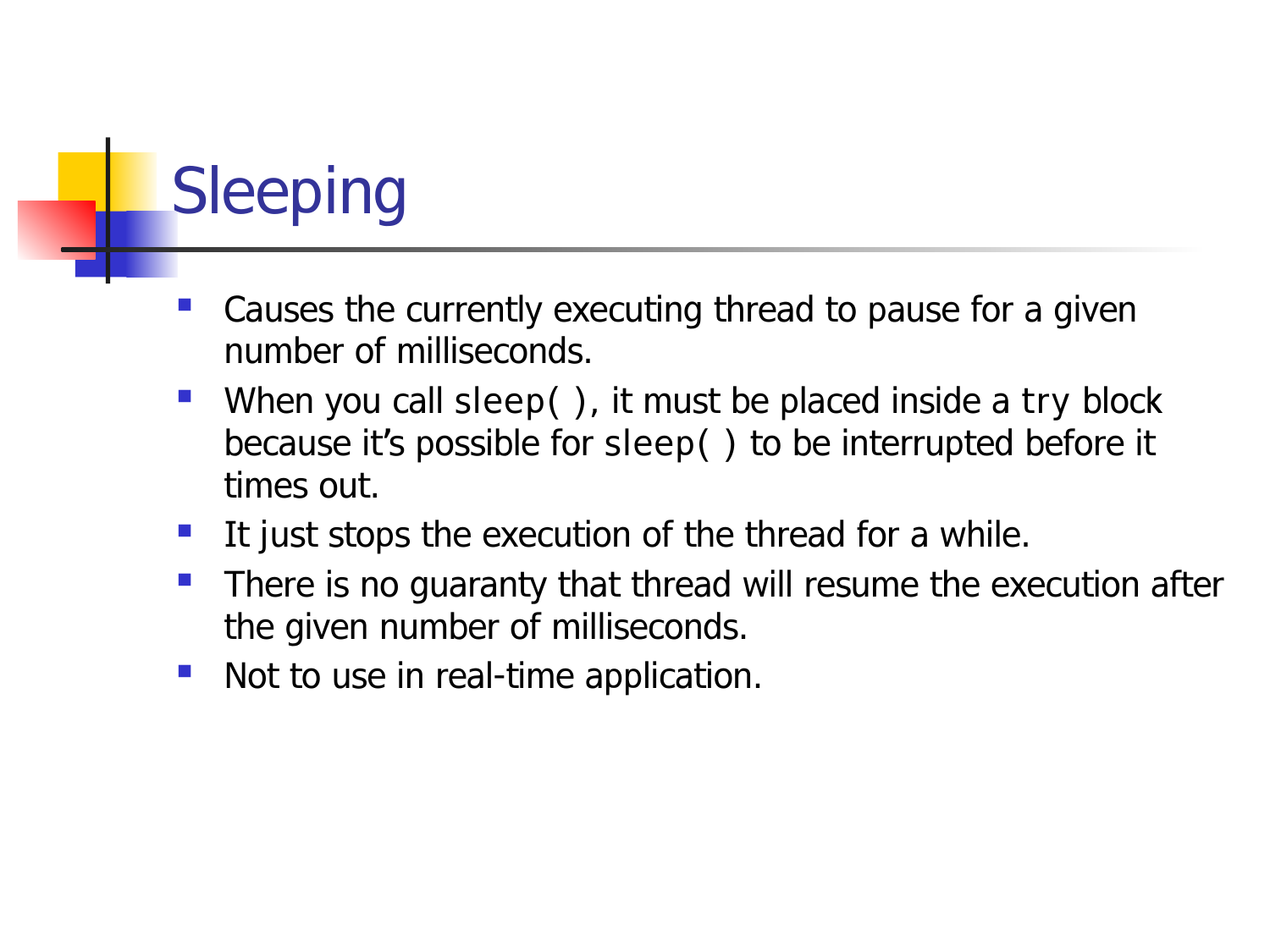

# Sleeping
Causes the currently executing thread to pause for a given number of milliseconds.
When you call sleep( ), it must be placed inside a try block because it’s possible for sleep( ) to be interrupted before it times out.
It just stops the execution of the thread for a while.
There is no guaranty that thread will resume the execution after the given number of milliseconds.
Not to use in real-time application.